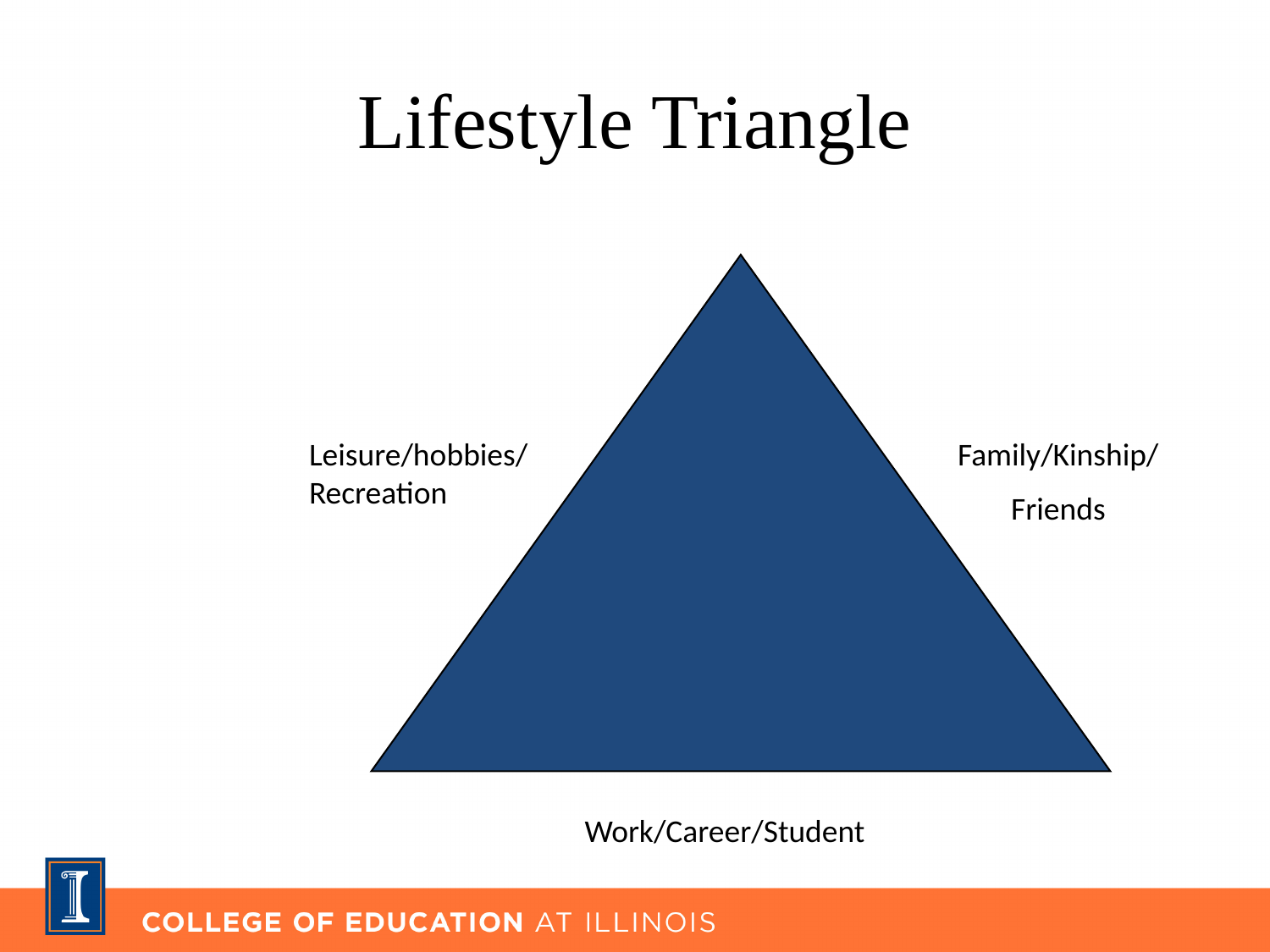

# Lifestyle Triangle

Leisure/hobbies/Recreation
Family/Kinship/
Friends
Work/Career/Student